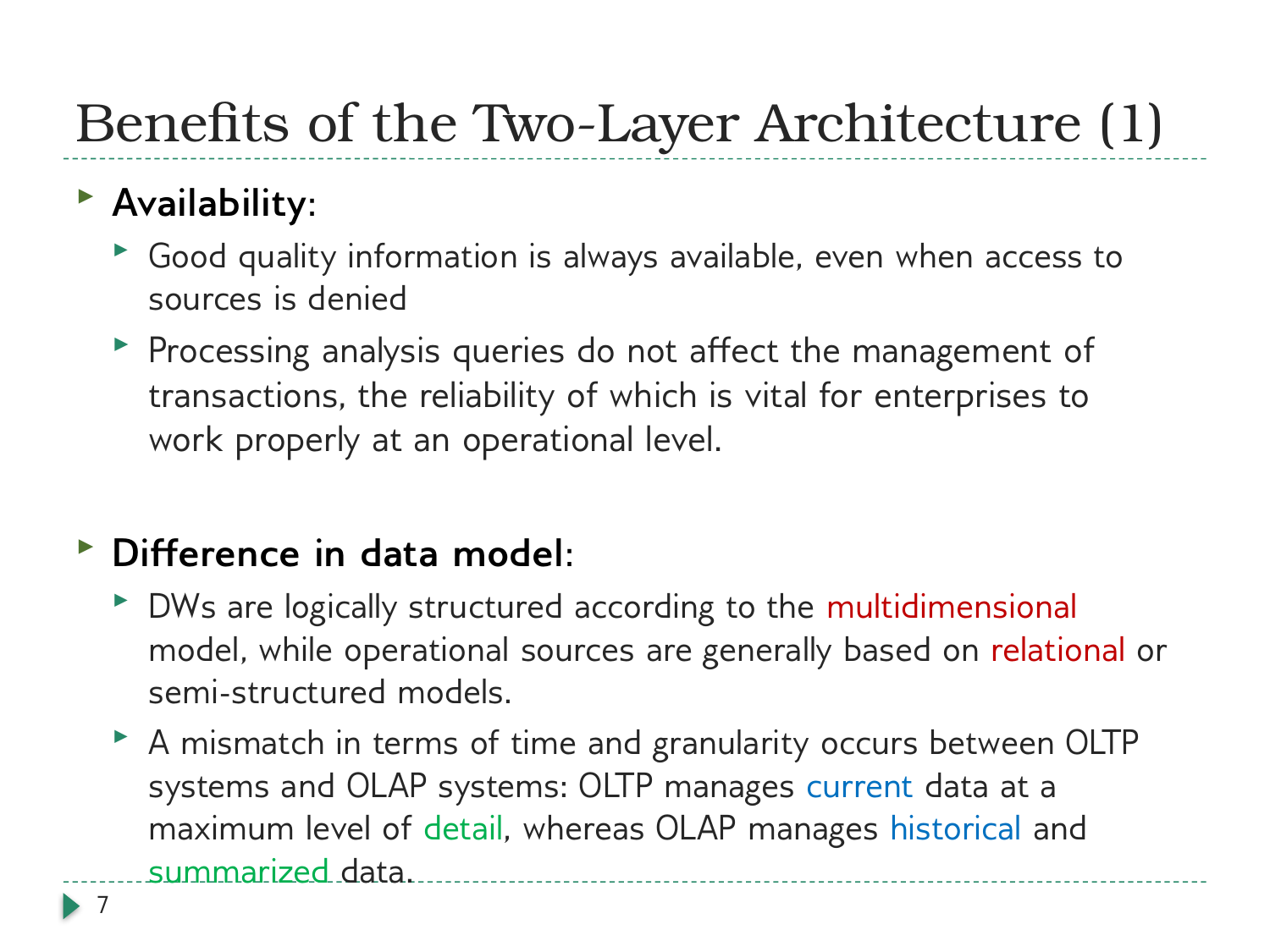

# Benefits of the Two-Layer Architecture (1)
Availability:
Good quality information is always available, even when access to sources is denied
Processing analysis queries do not affect the management of transactions, the reliability of which is vital for enterprises to work properly at an operational level.

Difference in data model:
DWs are logically structured according to the multidimensional model, while operational sources are generally based on relational or semi-structured models.
A mismatch in terms of time and granularity occurs between OLTP systems and OLAP systems: OLTP manages current data at a maximum level of detail, whereas OLAP manages historical and summarized data.
7